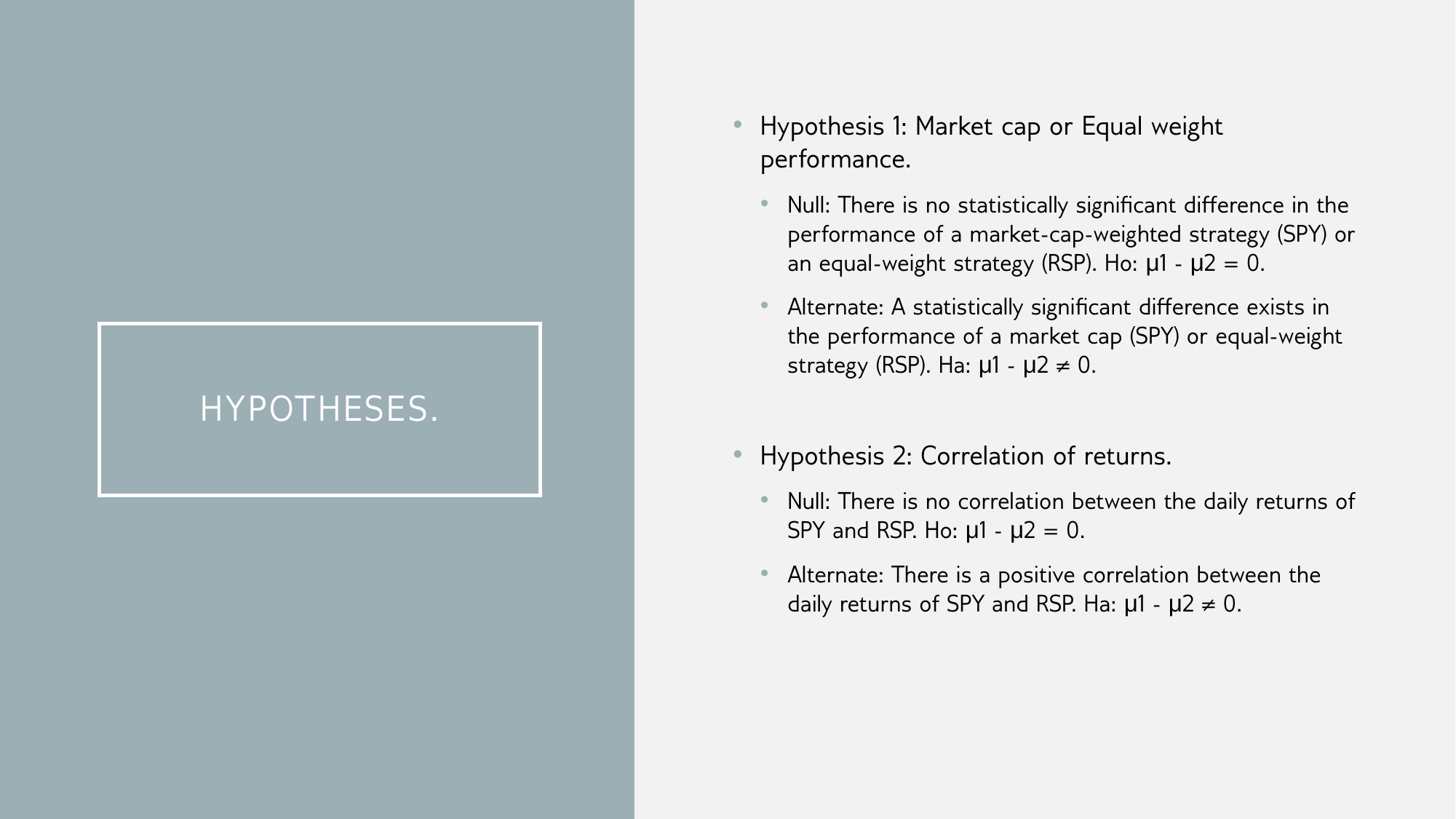

Hypothesis 1: Market cap or Equal weight performance.
Null: There is no statistically significant difference in the performance of a market-cap-weighted strategy (SPY) or an equal-weight strategy (RSP). Ho: μ1 - μ2 = 0.
Alternate: A statistically significant difference exists in the performance of a market cap (SPY) or equal-weight strategy (RSP). Ha: μ1 - μ2 ≠ 0.

Hypothesis 2: Correlation of returns.
Null: There is no correlation between the daily returns of SPY and RSP. Ho: μ1 - μ2 = 0.
Alternate: There is a positive correlation between the daily returns of SPY and RSP. Ha: μ1 - μ2 ≠ 0.

# Hypotheses.